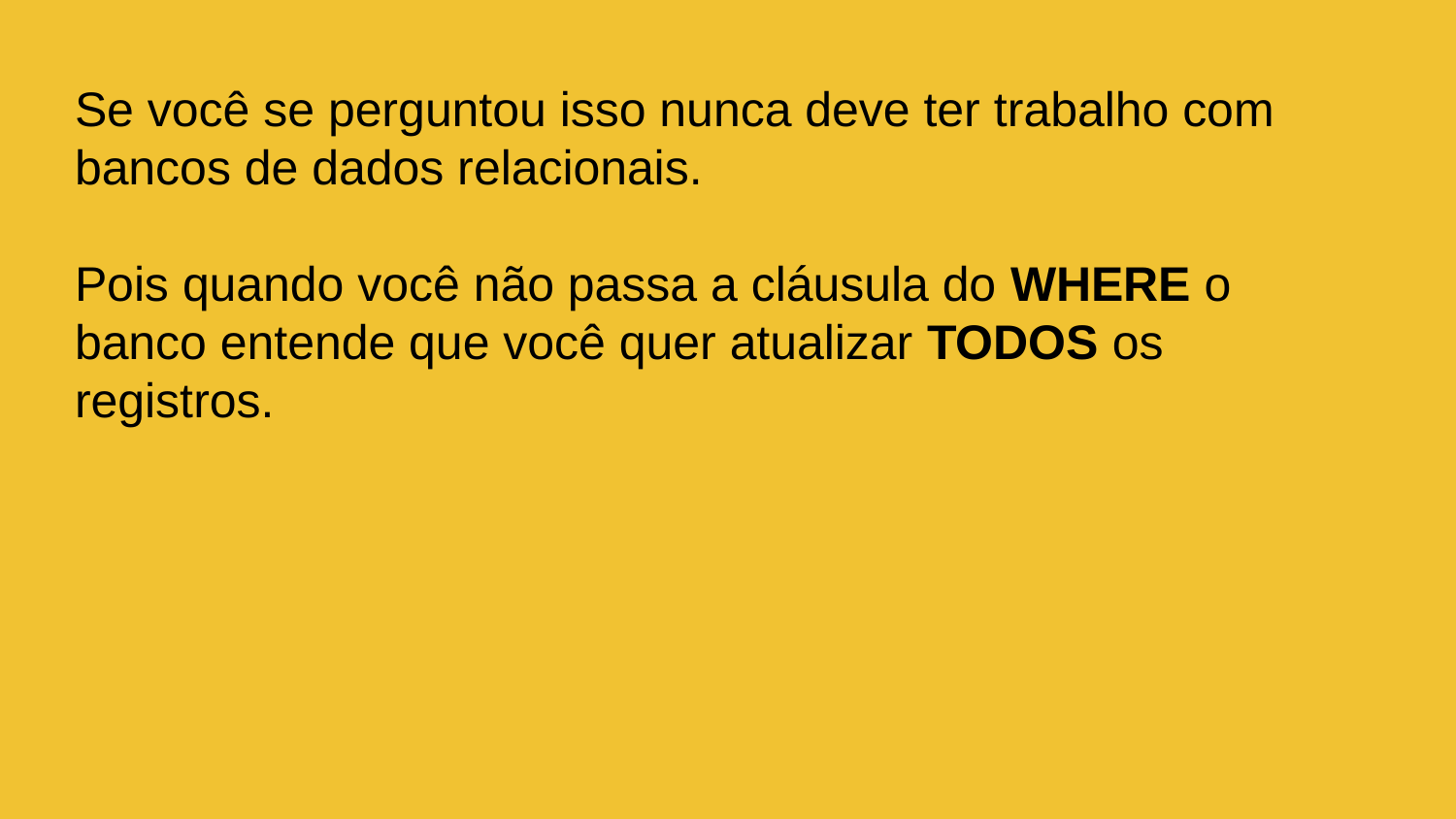

Se você se perguntou isso nunca deve ter trabalho com bancos de dados relacionais.

Pois quando você não passa a cláusula do WHERE o banco entende que você quer atualizar TODOS os registros.